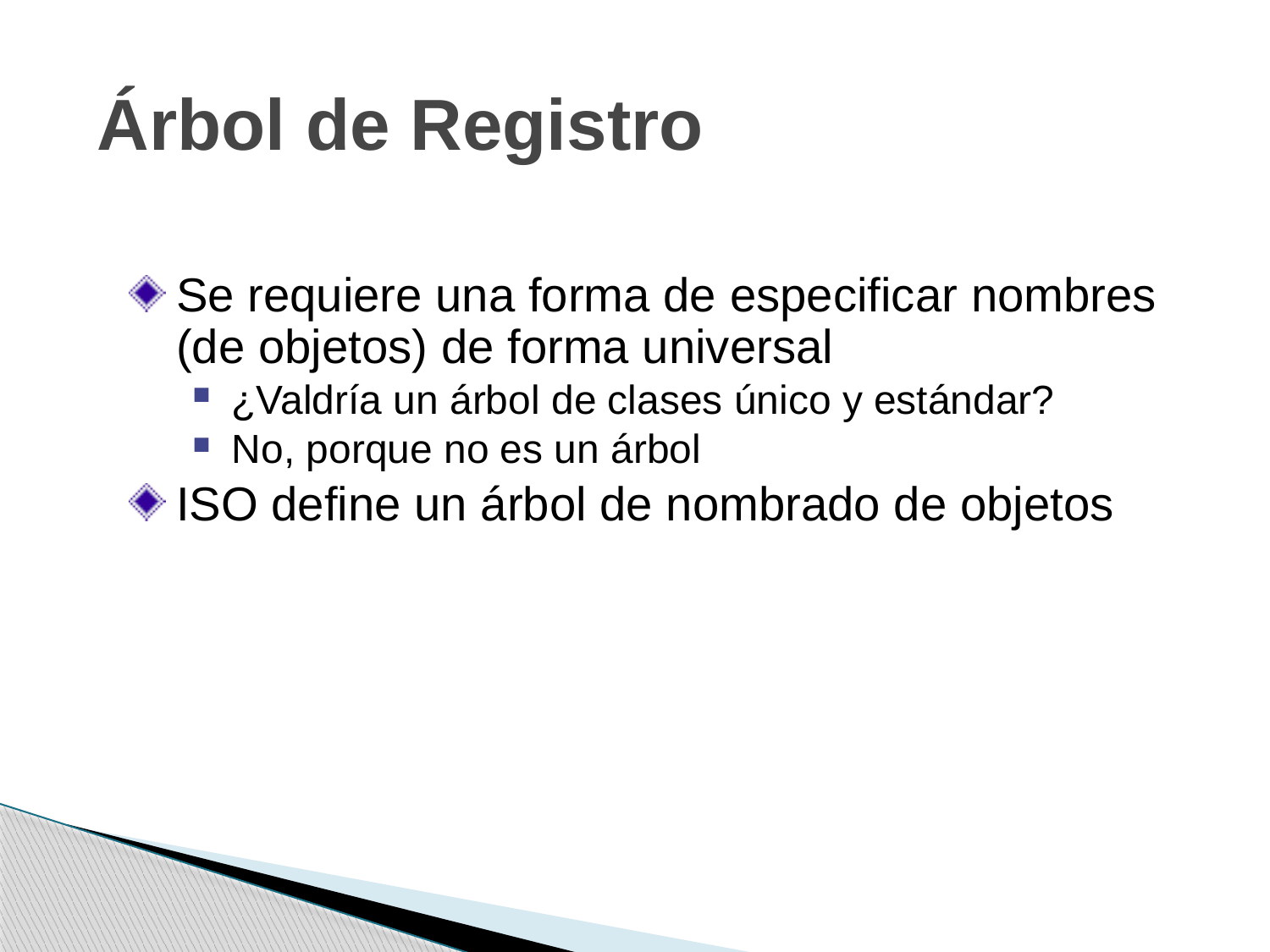

# Árbol de Registro
Se requiere una forma de especificar nombres (de objetos) de forma universal
¿Valdría un árbol de clases único y estándar?
No, porque no es un árbol
ISO define un árbol de nombrado de objetos